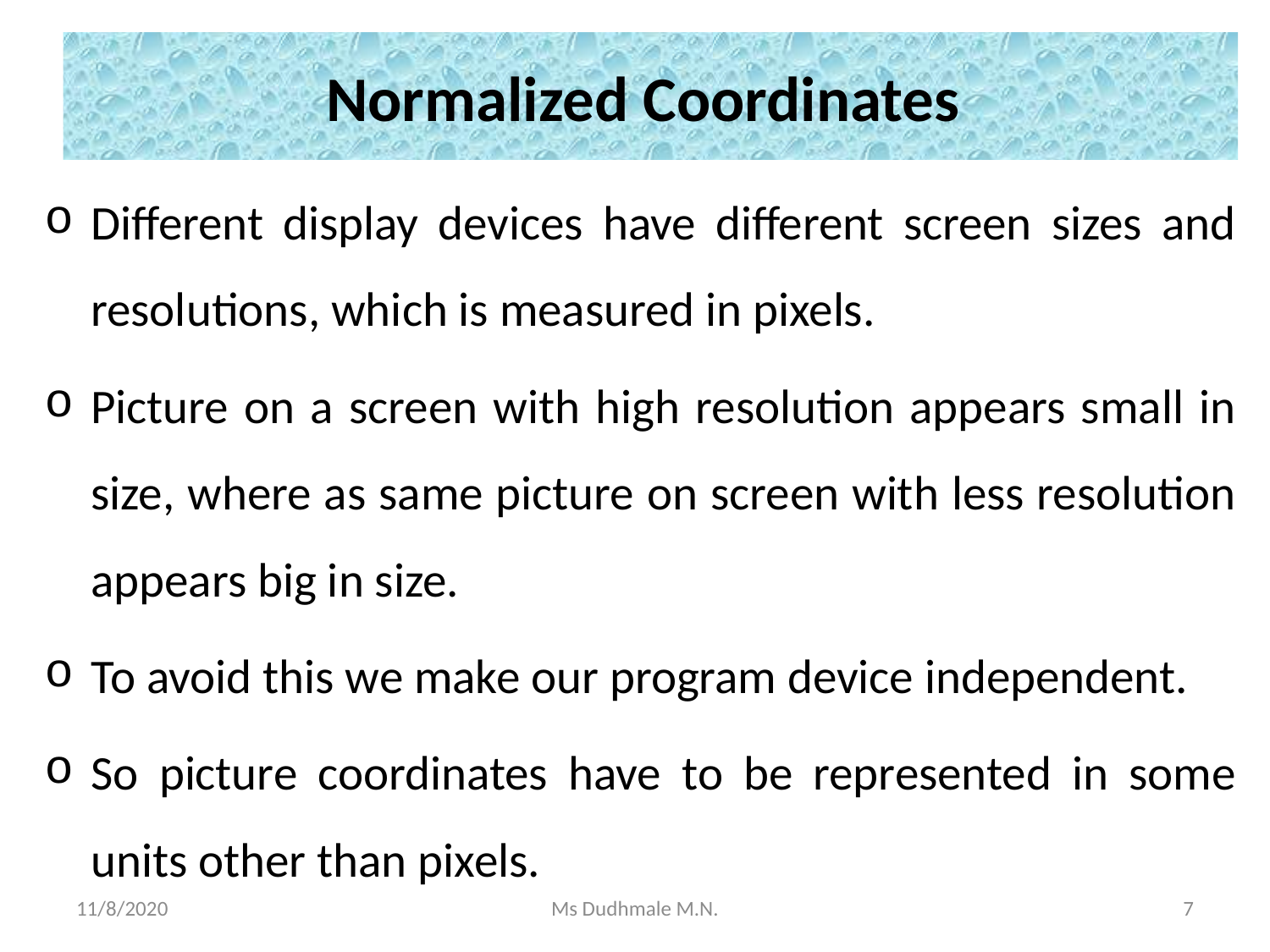

# Normalized Coordinates
Different display devices have different screen sizes and resolutions, which is measured in pixels.
Picture on a screen with high resolution appears small in size, where as same picture on screen with less resolution appears big in size.
To avoid this we make our program device independent.
So picture coordinates have to be represented in some units other than pixels.
11/8/2020
Ms Dudhmale M.N.
7